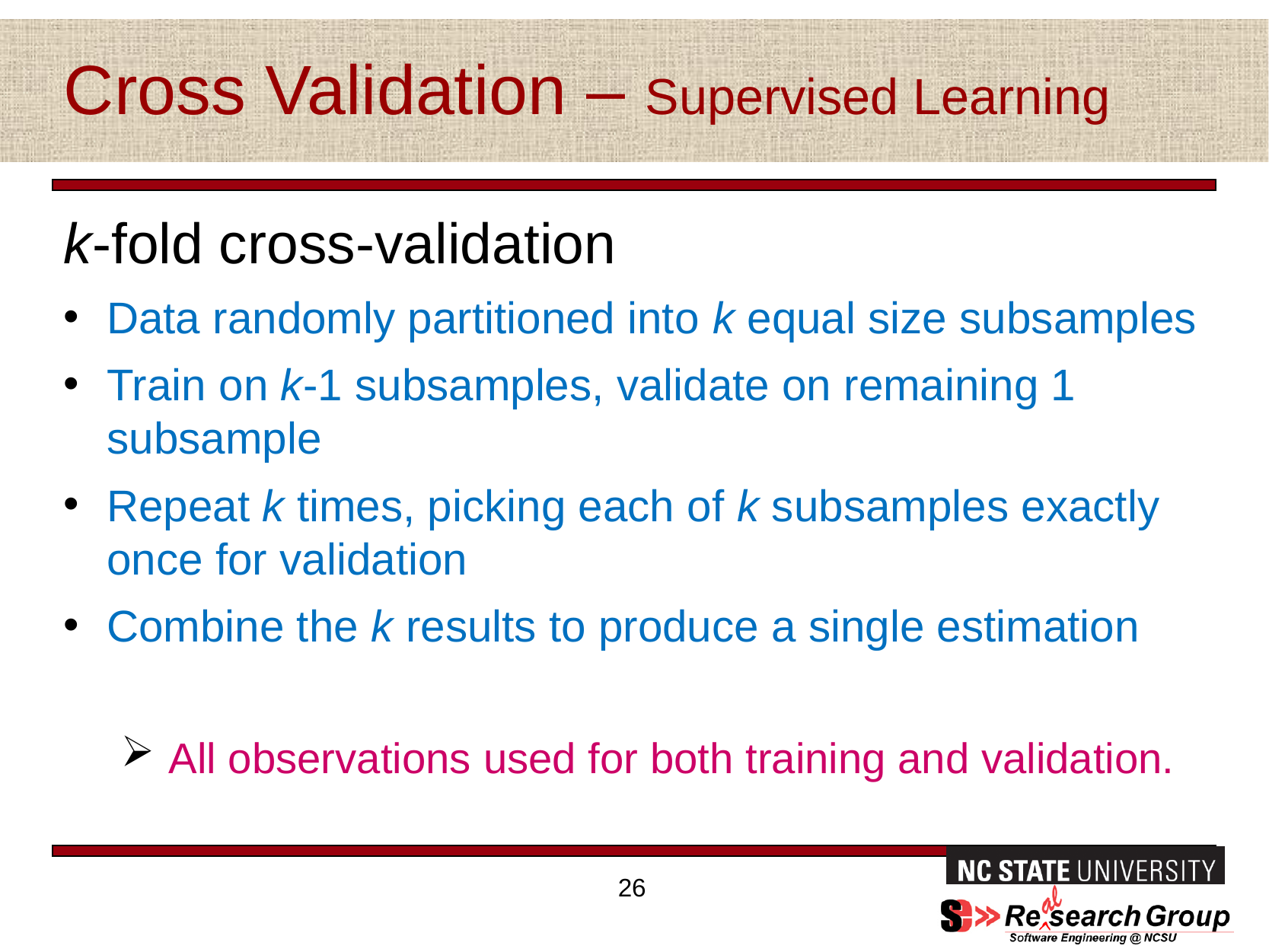

# Cross Validation – Supervised Learning
k-fold cross-validation
Data randomly partitioned into k equal size subsamples
Train on k-1 subsamples, validate on remaining 1 subsample
Repeat k times, picking each of k subsamples exactly once for validation
Combine the k results to produce a single estimation

 All observations used for both training and validation.
26